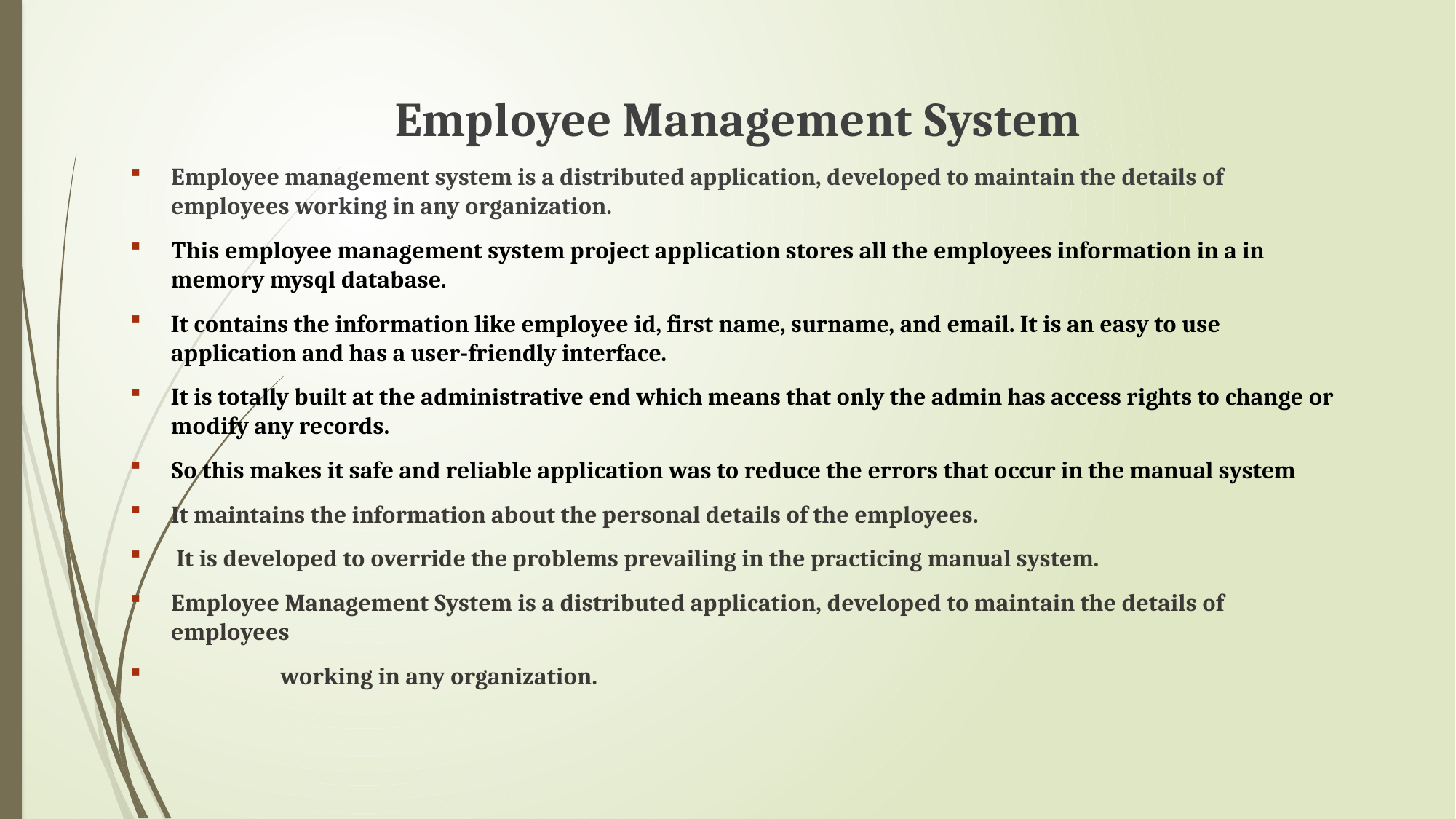

Employee Management System
Employee management system is a distributed application, developed to maintain the details of employees working in any organization.
This employee management system project application stores all the employees information in a in memory mysql database.
It contains the information like employee id, first name, surname, and email. It is an easy to use application and has a user-friendly interface.
It is totally built at the administrative end which means that only the admin has access rights to change or modify any records.
So this makes it safe and reliable application was to reduce the errors that occur in the manual system
It maintains the information about the personal details of the employees.
 It is developed to override the problems prevailing in the practicing manual system.
Employee Management System is a distributed application, developed to maintain the details of employees
	working in any organization.